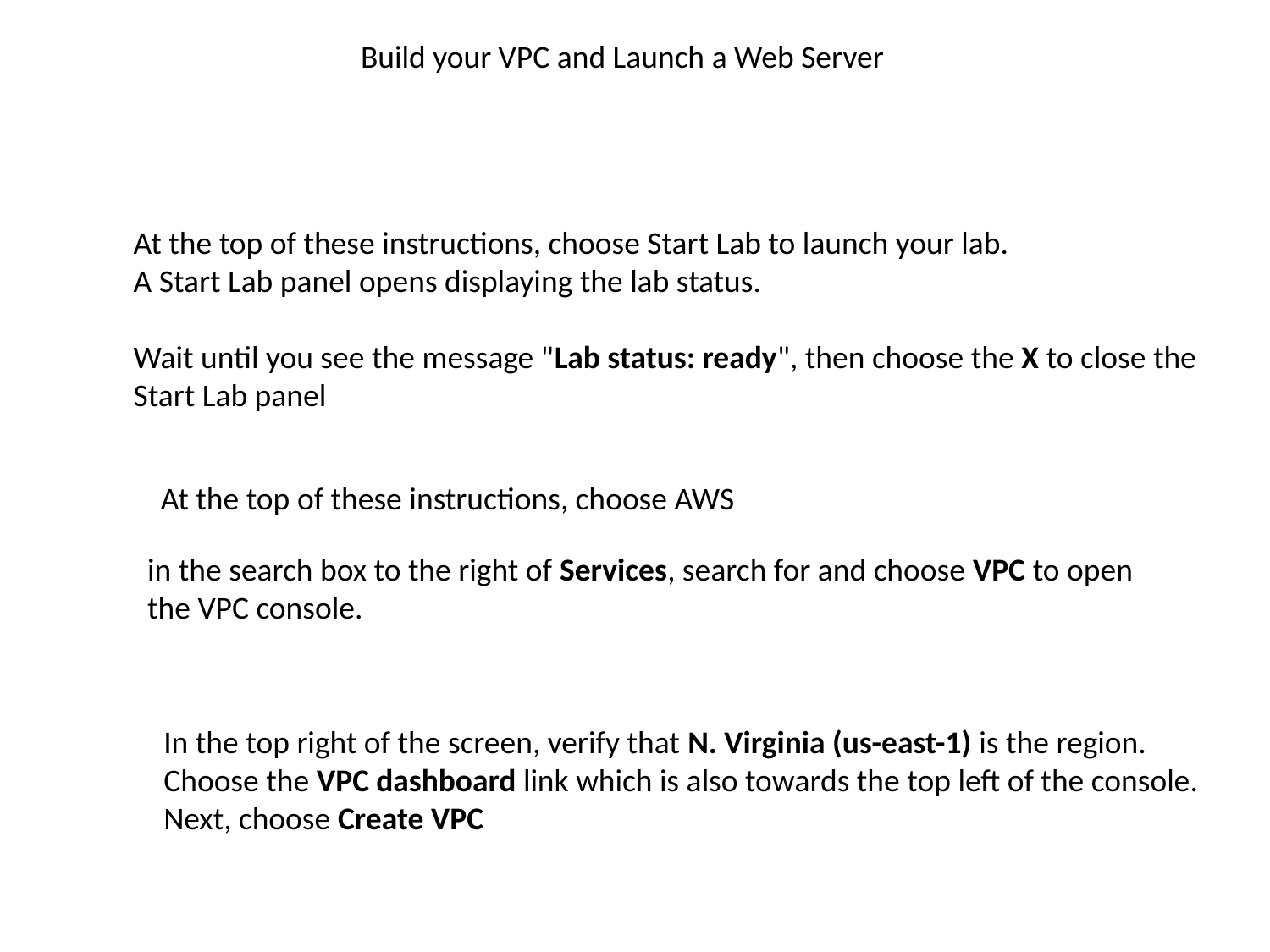

Build your VPC and Launch a Web Server

At the top of these instructions, choose Start Lab to launch your lab.
A Start Lab panel opens displaying the lab status.

Wait until you see the message "Lab status: ready", then choose the X to close the
Start Lab panel

At the top of these instructions, choose AWS
in the search box to the right of Services, search for and choose VPC to open the VPC console.

In the top right of the screen, verify that N. Virginia (us-east-1) is the region.
Choose the VPC dashboard link which is also towards the top left of the console.
Next, choose Create VPC